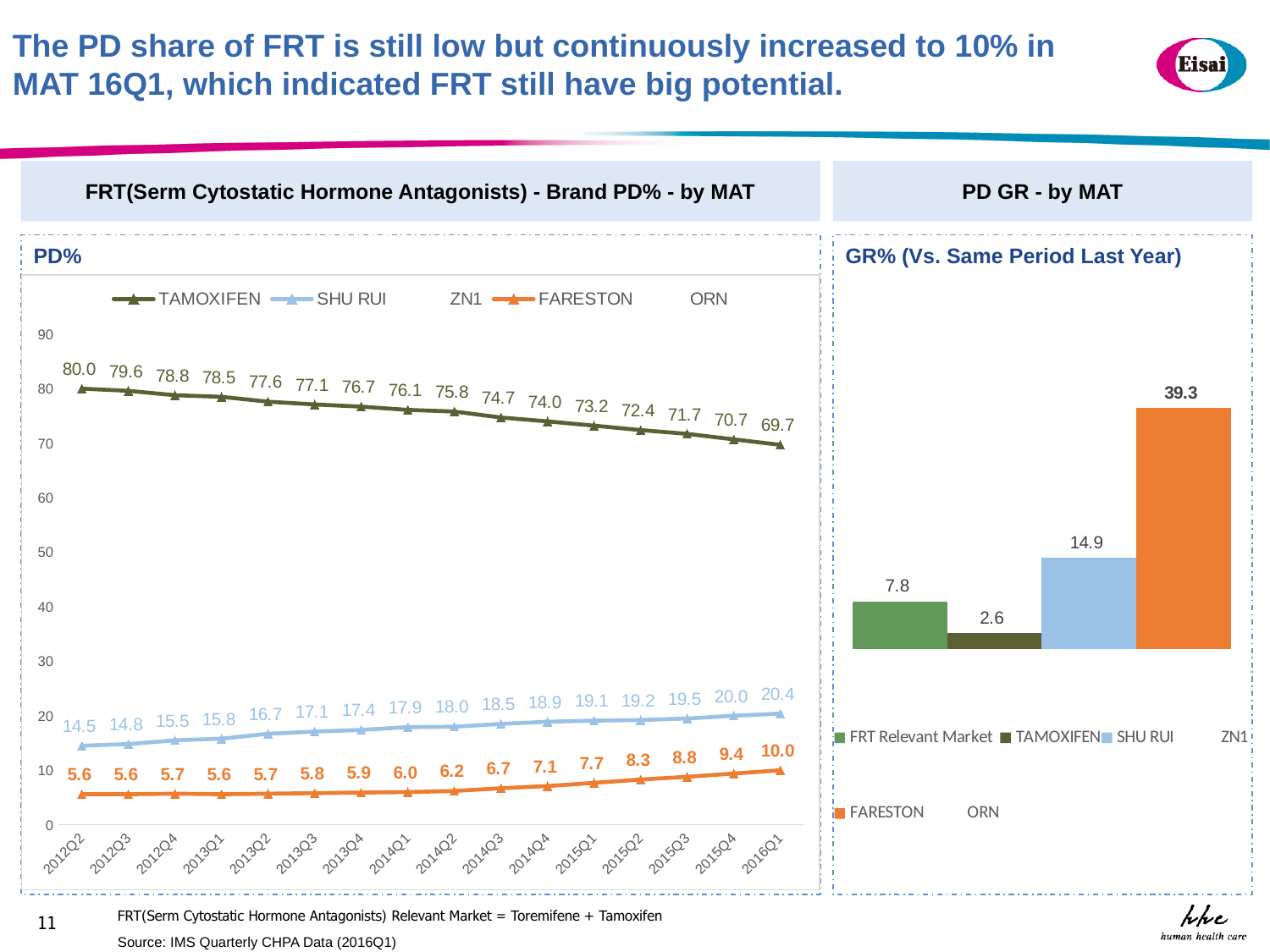

The PD share of FRT is still low but continuously increased to 10% in MAT 16Q1, which indicated FRT still have big potential.
FRT(Serm Cytostatic Hormone Antagonists) - Brand PD% - by MAT
PD GR - by MAT

PD%
GR% (Vs. Same Period Last Year)

### Chart

| Category | TAMOXIFEN | SHU RUI            ZN1 | FARESTON           ORN |
|---|---|---|---|
| 2012Q2 | 80.0 | 14.5 | 5.6 |
| 2012Q3 | 79.6 | 14.8 | 5.6 |
| 2012Q4 | 78.8 | 15.5 | 5.7 |
| 2013Q1 | 78.5 | 15.8 | 5.6 |
| 2013Q2 | 77.6 | 16.7 | 5.7 |
| 2013Q3 | 77.1 | 17.1 | 5.8 |
| 2013Q4 | 76.7 | 17.4 | 5.9 |
| 2014Q1 | 76.1 | 17.9 | 6.0 |
| 2014Q2 | 75.8 | 18.0 | 6.2 |
| 2014Q3 | 74.7 | 18.5 | 6.7 |
| 2014Q4 | 74.0 | 18.9 | 7.1 |
| 2015Q1 | 73.2 | 19.1 | 7.7 |
| 2015Q2 | 72.4 | 19.2 | 8.3 |
| 2015Q3 | 71.7 | 19.5 | 8.8 |
| 2015Q4 | 70.7 | 20.0 | 9.4 |
| 2016Q1 | 69.7 | 20.4 | 10.0 |

### Chart

| Category |  |  |  |  |
|---|---|---|---|---|
FRT(Serm Cytostatic Hormone Antagonists) Relevant Market = Toremifene + Tamoxifen
11
Source: IMS Quarterly CHPA Data (2016Q1)